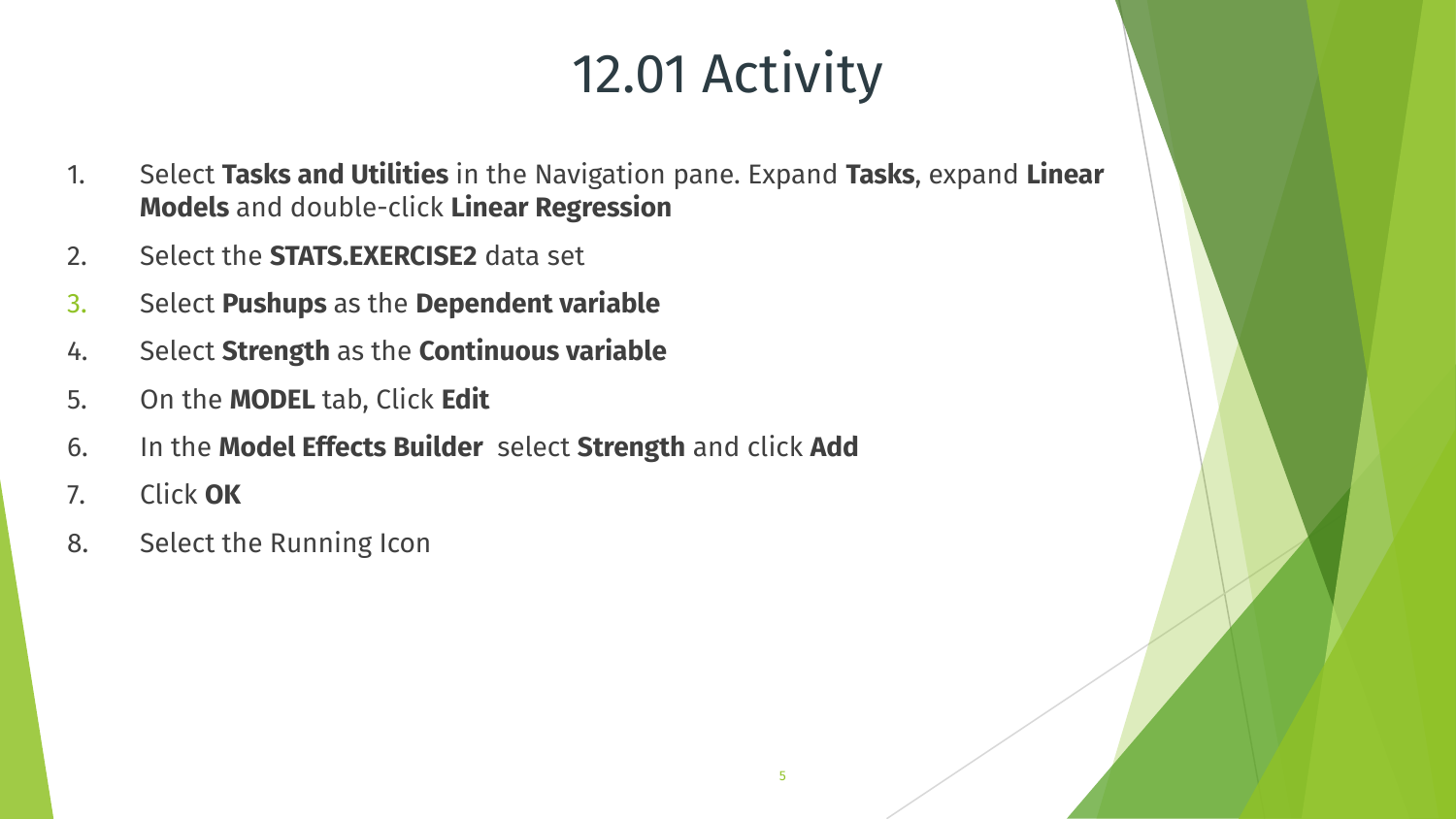

# 12.01 Activity
Select Tasks and Utilities in the Navigation pane. Expand Tasks, expand Linear Models and double-click Linear Regression
Select the STATS.EXERCISE2 data set
Select Pushups as the Dependent variable
Select Strength as the Continuous variable
On the MODEL tab, Click Edit
In the Model Effects Builder  select Strength and click Add
Click OK
Select the Running Icon
5